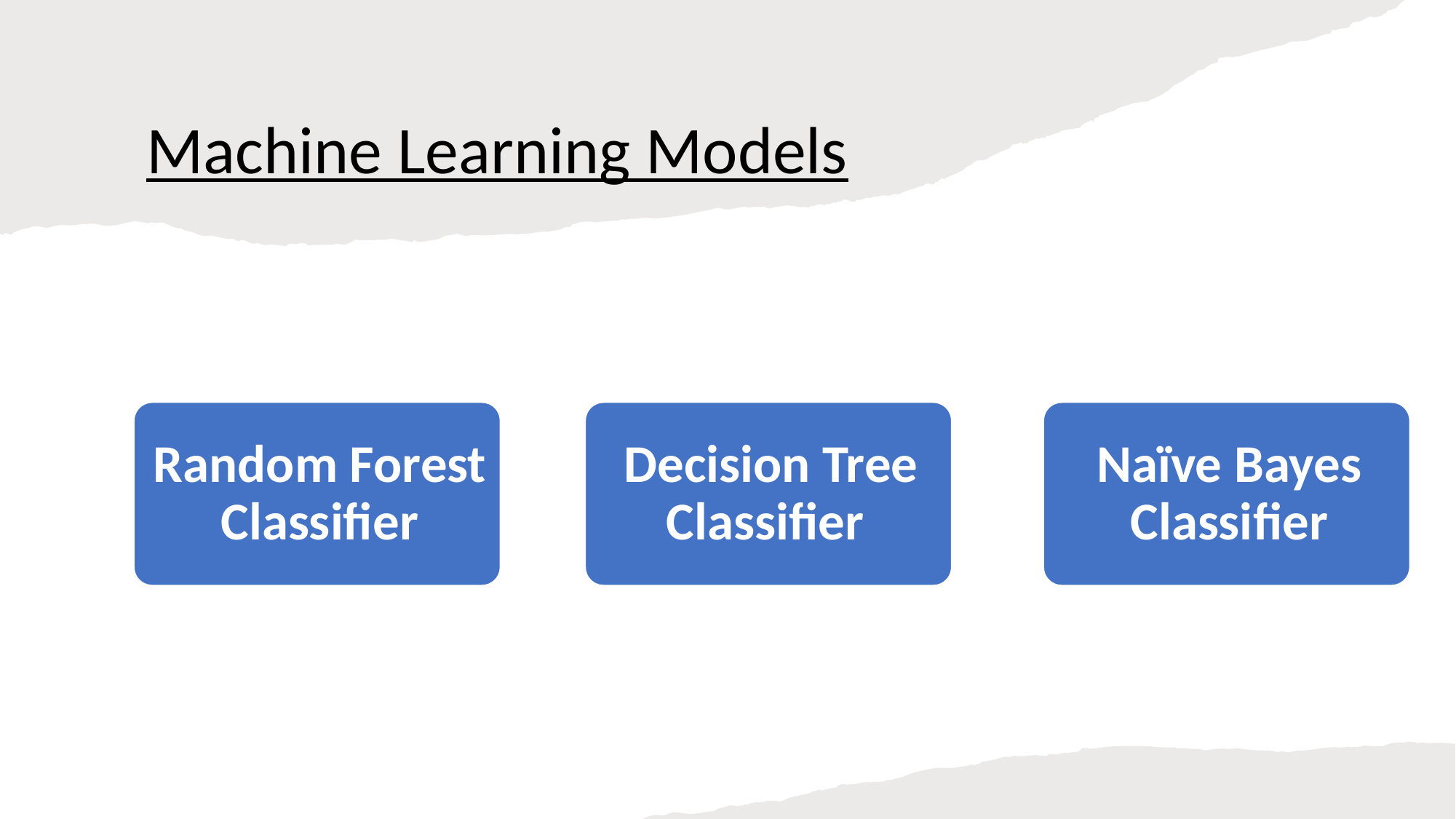

# Machine Learning Models
Random Forest Classifier
Decision Tree Classifier
Naïve Bayes Classifier